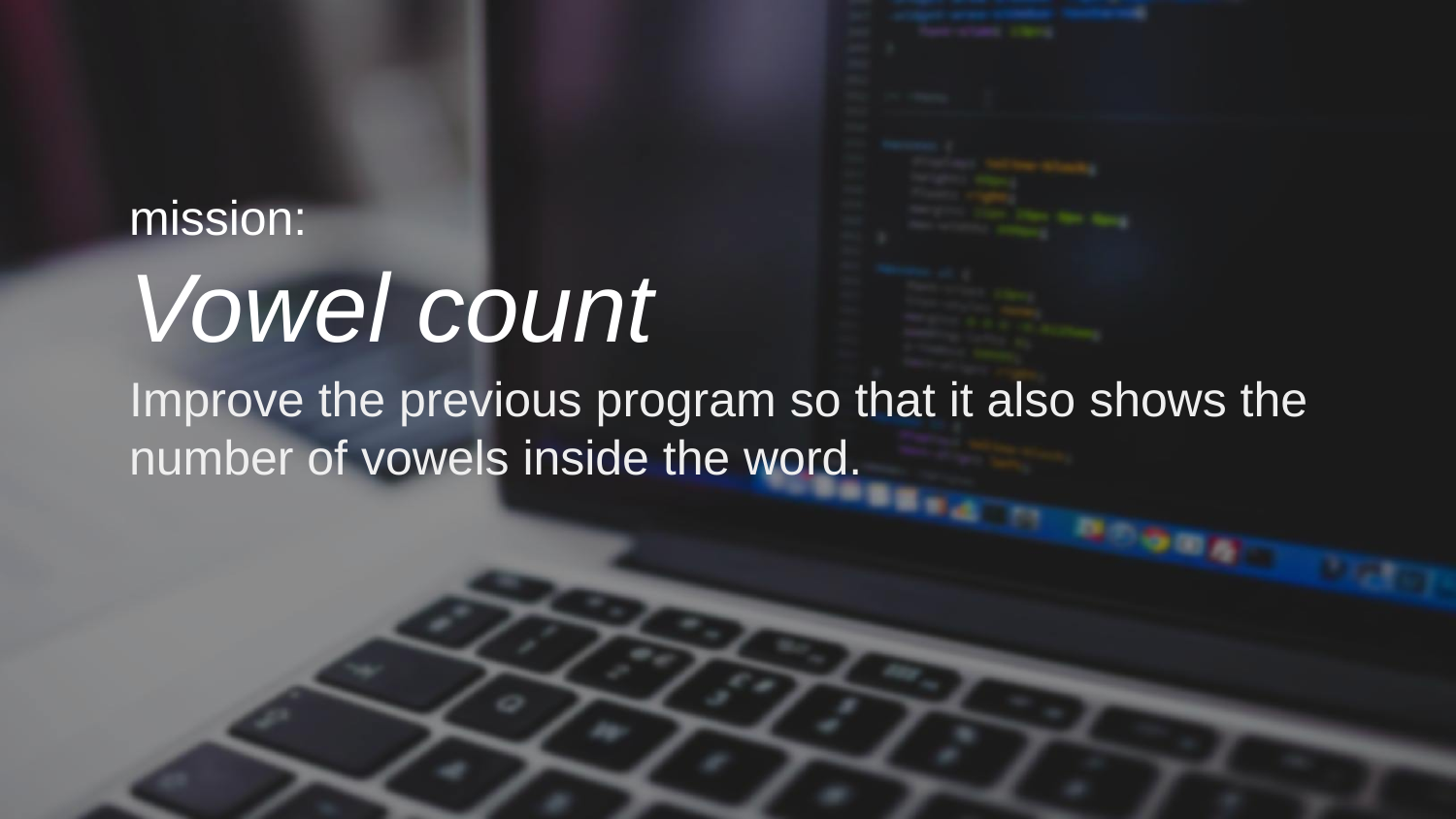

mission:
Vowel count
Improve the previous program so that it also shows the number of vowels inside the word.